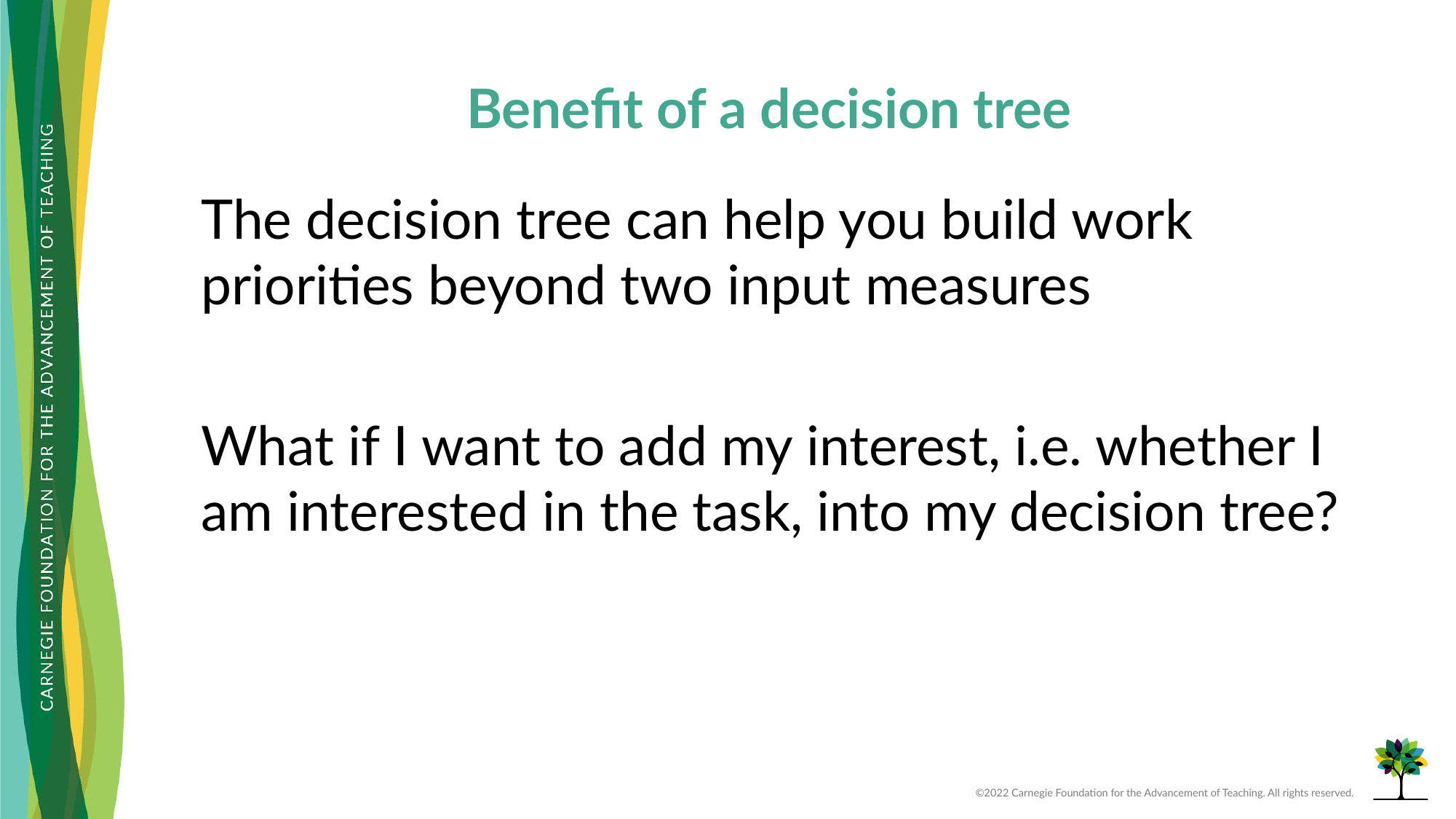

# Benefit of a decision tree
The decision tree can help you build work priorities beyond two input measures

What if I want to add my interest, i.e. whether I am interested in the task, into my decision tree?